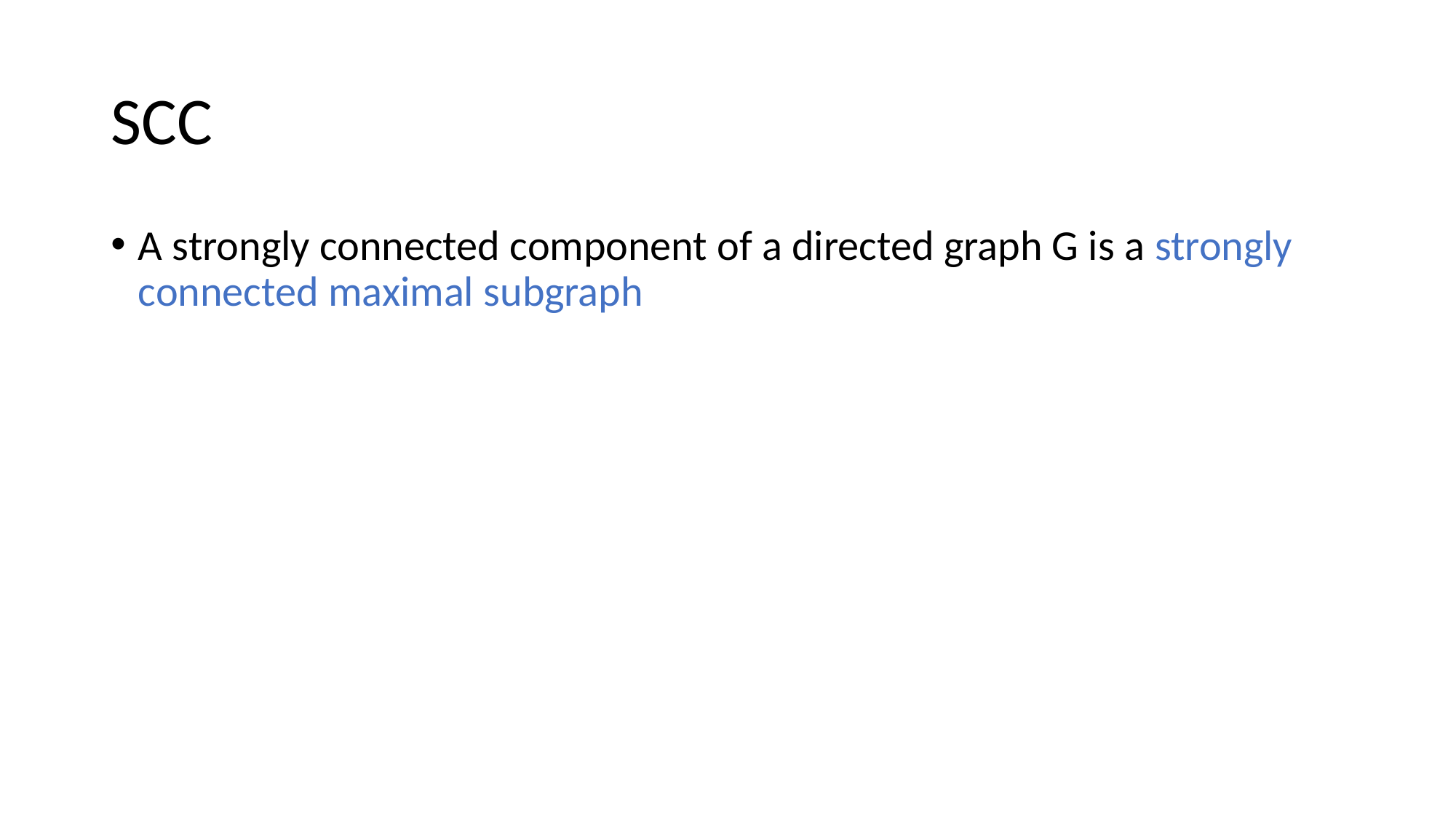

# SCC
A strongly connected component of a directed graph G is a strongly connected maximal subgraph